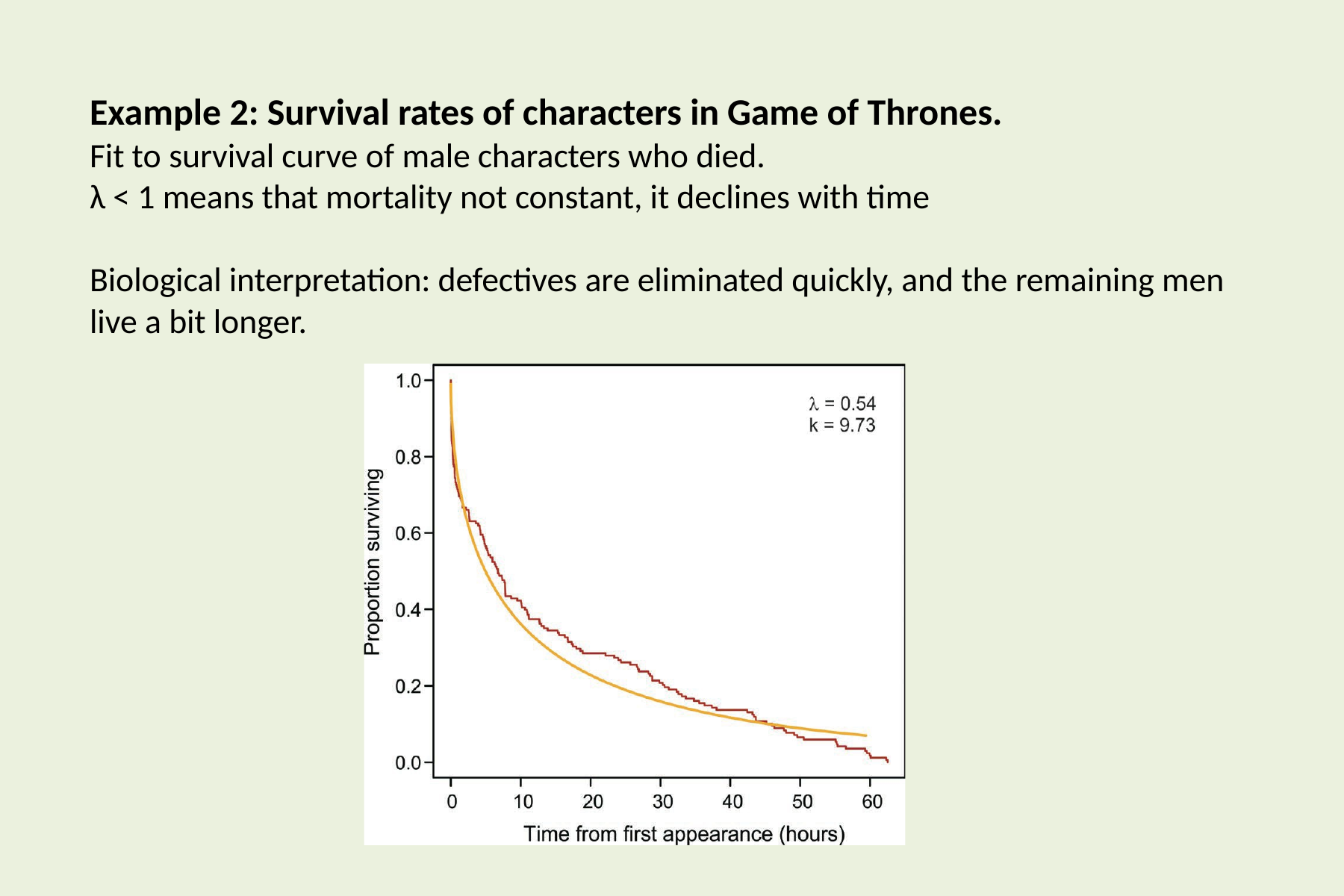

# Example 2: Survival rates of characters in Game of Thrones.
Fit to survival curve of male characters who died.
λ < 1 means that mortality not constant, it declines with time

Biological interpretation: defectives are eliminated quickly, and the remaining men live a bit longer.